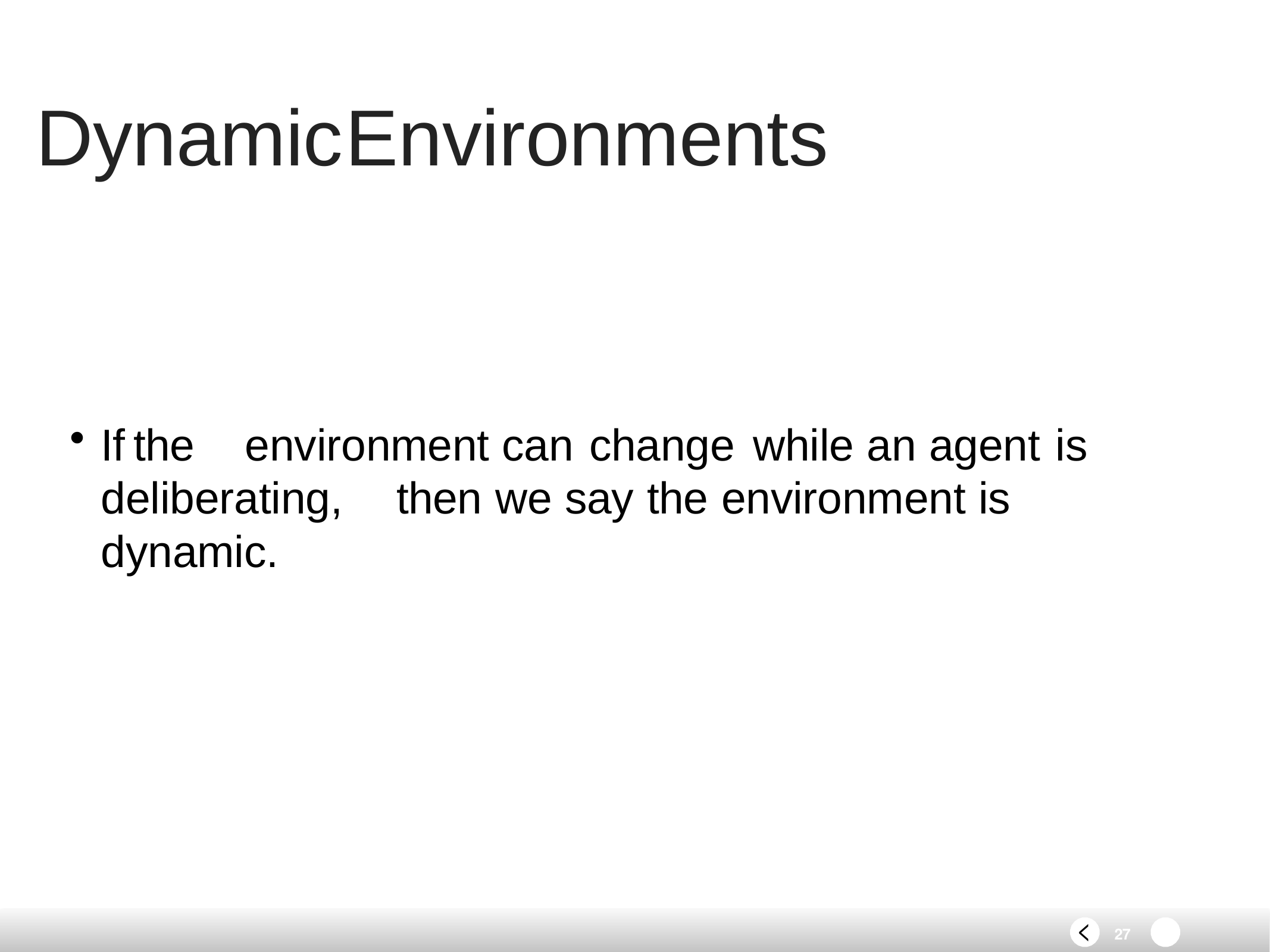

# Dynamic	Environments
If	the	environment		can	change	while	an	agent	is deliberating,	then	we	say	the	environment	is	dynamic.
<
27	>